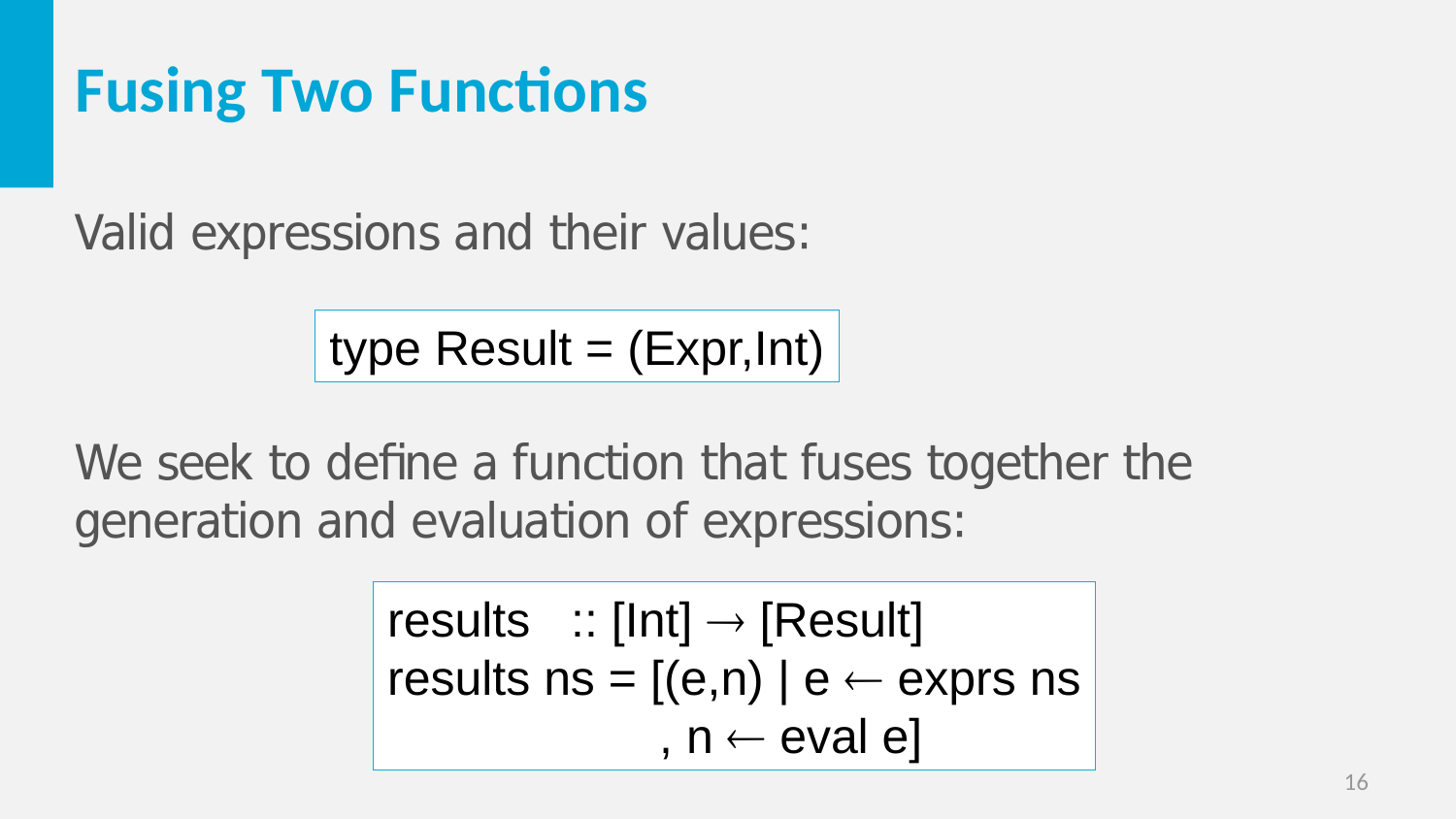

# Fusing Two Functions
Valid expressions and their values:
type Result = (Expr,Int)
We seek to define a function that fuses together the generation and evaluation of expressions:
results   :: [Int] → [Result]
results ns = [(e,n) | e ← exprs ns
                    , n ← eval e]
16